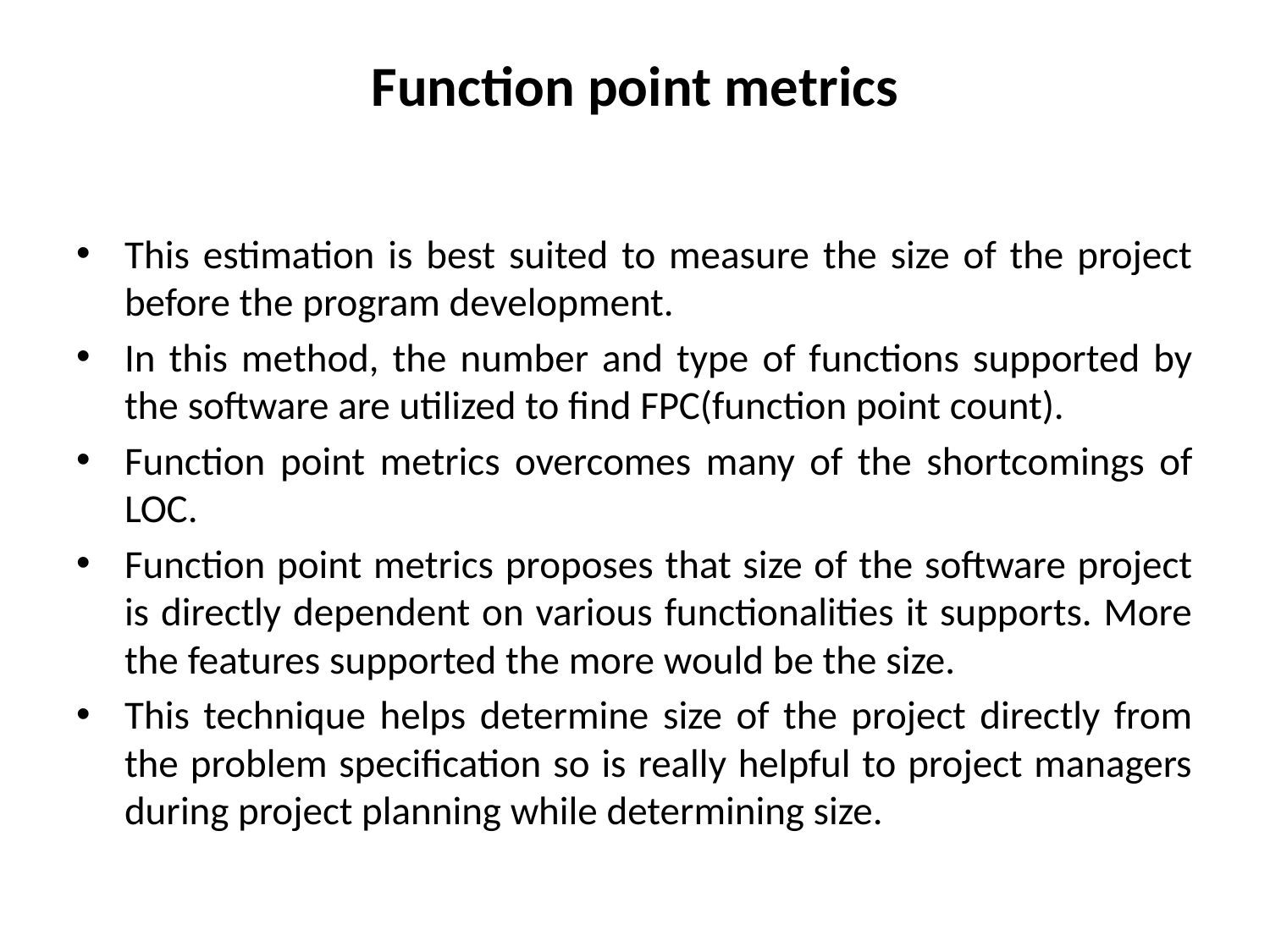

# Function point metrics
This estimation is best suited to measure the size of the project before the program development.
In this method, the number and type of functions supported by the software are utilized to find FPC(function point count).
Function point metrics overcomes many of the shortcomings of LOC.
Function point metrics proposes that size of the software project is directly dependent on various functionalities it supports. More the features supported the more would be the size.
This technique helps determine size of the project directly from the problem specification so is really helpful to project managers during project planning while determining size.